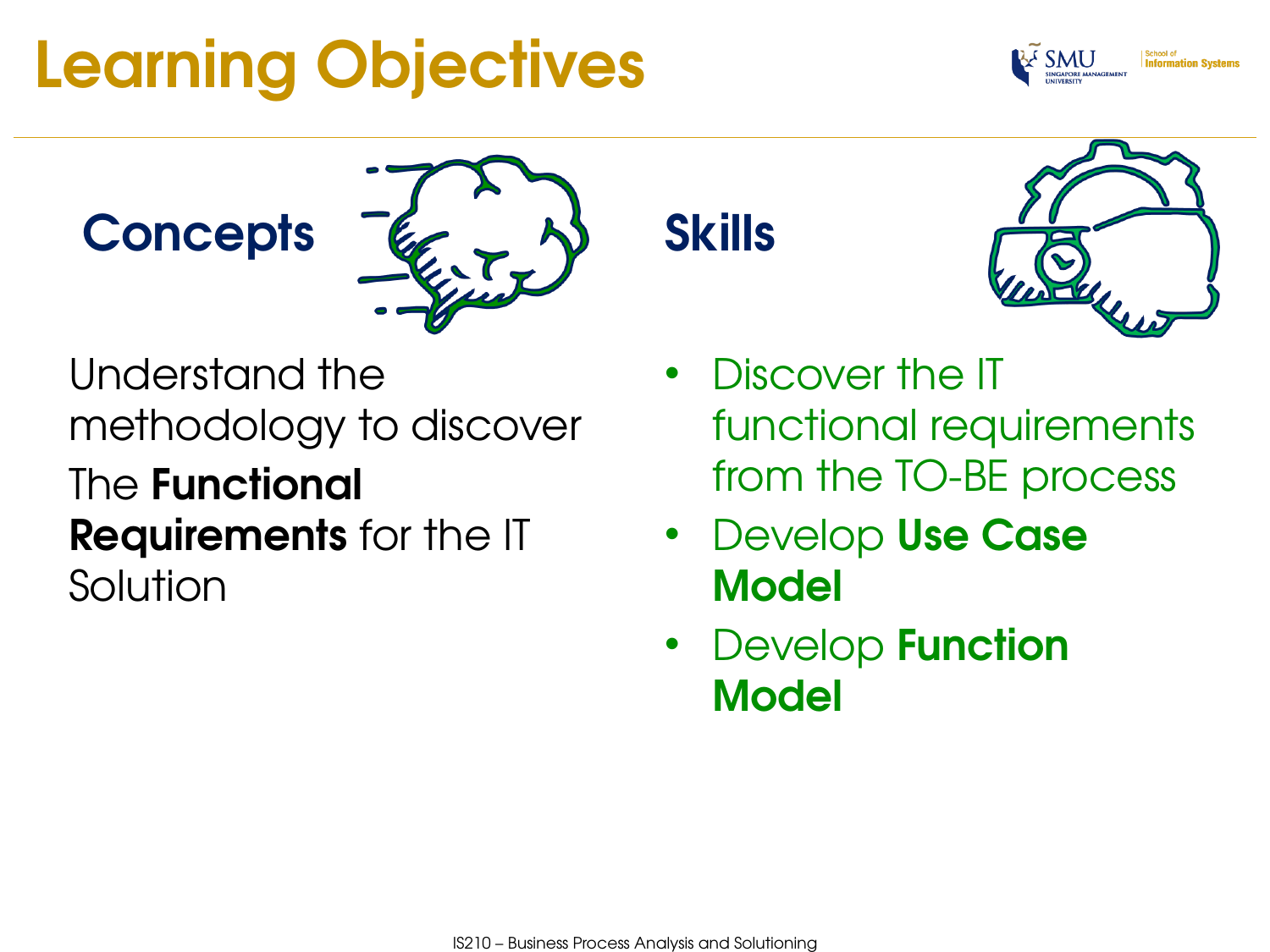

# Learning Objectives
Discover the IT functional requirements from the TO-BE process
Develop Use Case Model
Develop Function Model
Understand the methodology to discover
The Functional Requirements for the IT Solution